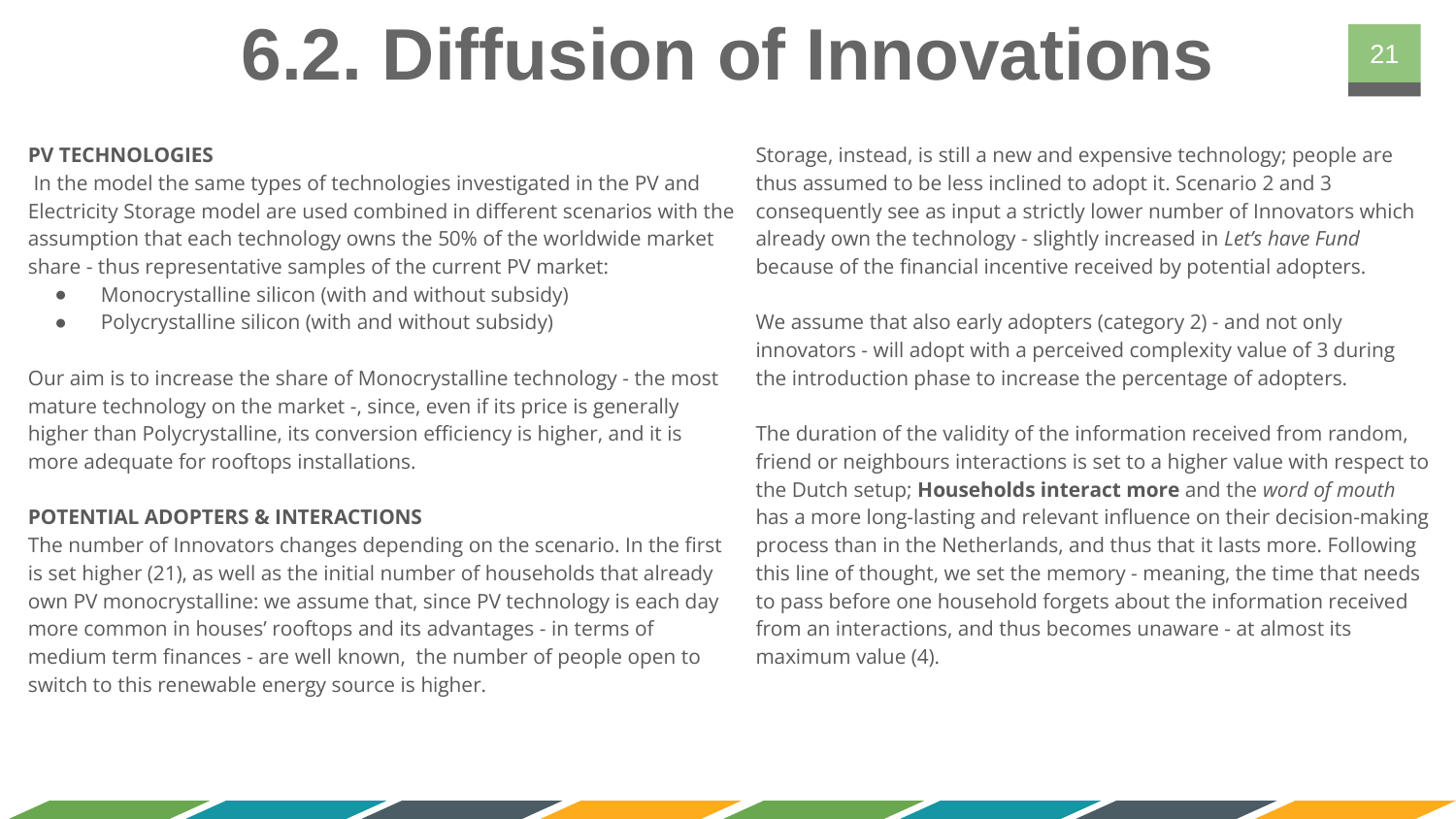

# 6.2. Diffusion of Innovations
21
PV TECHNOLOGIES
 In the model the same types of technologies investigated in the PV and Electricity Storage model are used combined in different scenarios with the assumption that each technology owns the 50% of the worldwide market share - thus representative samples of the current PV market:
Monocrystalline silicon (with and without subsidy)
Polycrystalline silicon (with and without subsidy)

Our aim is to increase the share of Monocrystalline technology - the most mature technology on the market -, since, even if its price is generally higher than Polycrystalline, its conversion efficiency is higher, and it is more adequate for rooftops installations.

POTENTIAL ADOPTERS & INTERACTIONS
The number of Innovators changes depending on the scenario. In the first is set higher (21), as well as the initial number of households that already own PV monocrystalline: we assume that, since PV technology is each day more common in houses’ rooftops and its advantages - in terms of medium term finances - are well known,  the number of people open to switch to this renewable energy source is higher.
Storage, instead, is still a new and expensive technology; people are thus assumed to be less inclined to adopt it. Scenario 2 and 3 consequently see as input a strictly lower number of Innovators which already own the technology - slightly increased in Let’s have Fund because of the financial incentive received by potential adopters.

We assume that also early adopters (category 2) - and not only innovators - will adopt with a perceived complexity value of 3 during the introduction phase to increase the percentage of adopters.

The duration of the validity of the information received from random, friend or neighbours interactions is set to a higher value with respect to the Dutch setup; Households interact more and the word of mouth has a more long-lasting and relevant influence on their decision-making process than in the Netherlands, and thus that it lasts more. Following this line of thought, we set the memory - meaning, the time that needs to pass before one household forgets about the information received from an interactions, and thus becomes unaware - at almost its maximum value (4).